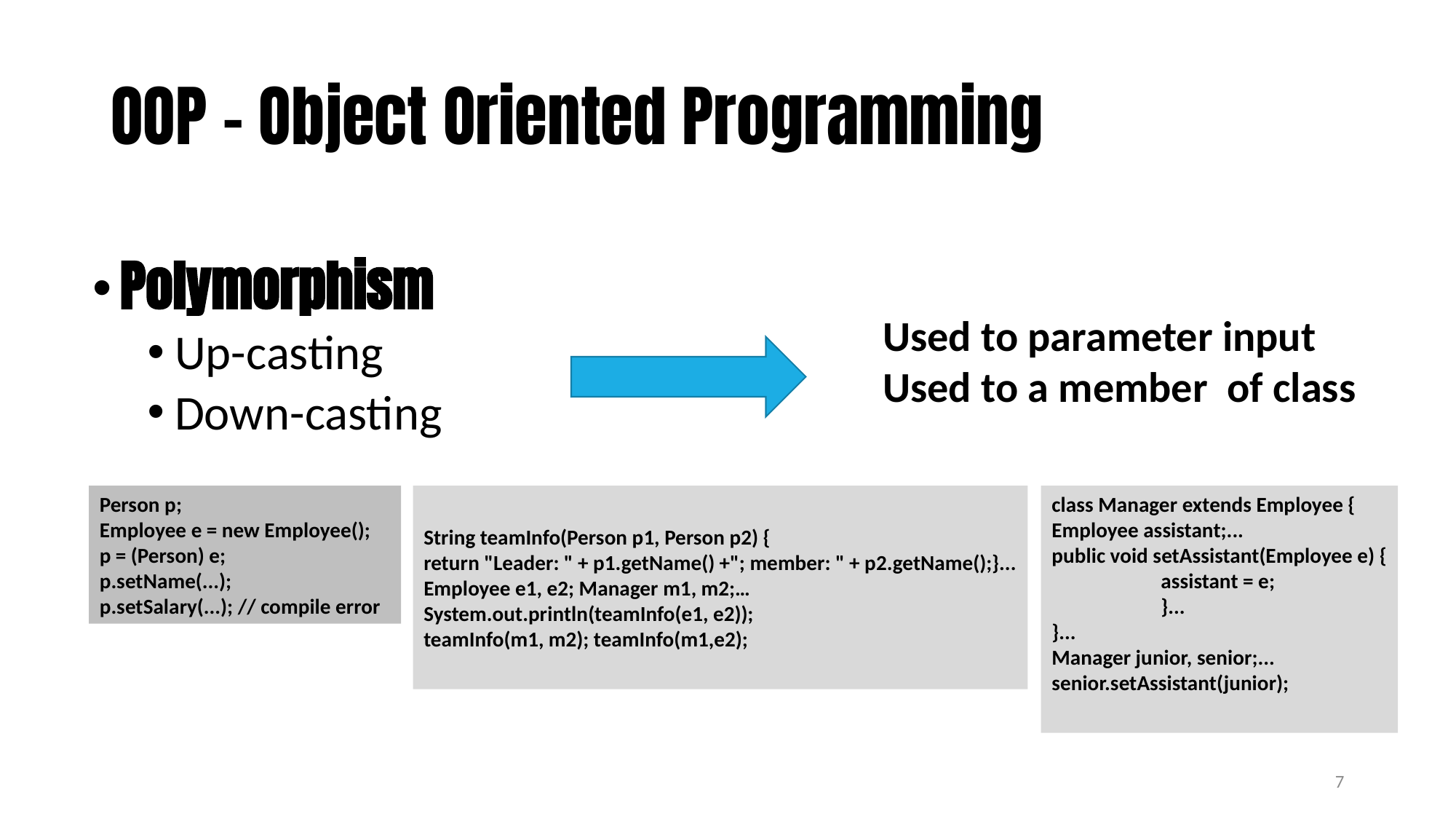

# OOP – Object Oriented Programming
Polymorphism
Up-casting
Down-casting

Used to parameter input
Used to a member  of class

Person p;
Employee e = new Employee();
p = (Person) e;
p.setName(...);
p.setSalary(...); // compile error

String teamInfo(Person p1, Person p2) {
return "Leader: " + p1.getName() +"; member: " + p2.getName();}...
Employee e1, e2; Manager m1, m2;…
System.out.println(teamInfo(e1, e2));
teamInfo(m1, m2); teamInfo(m1,e2);

class Manager extends Employee {
Employee assistant;...
public void setAssistant(Employee e) {
	assistant = e;
	}...
}...
Manager junior, senior;...
senior.setAssistant(junior);

7